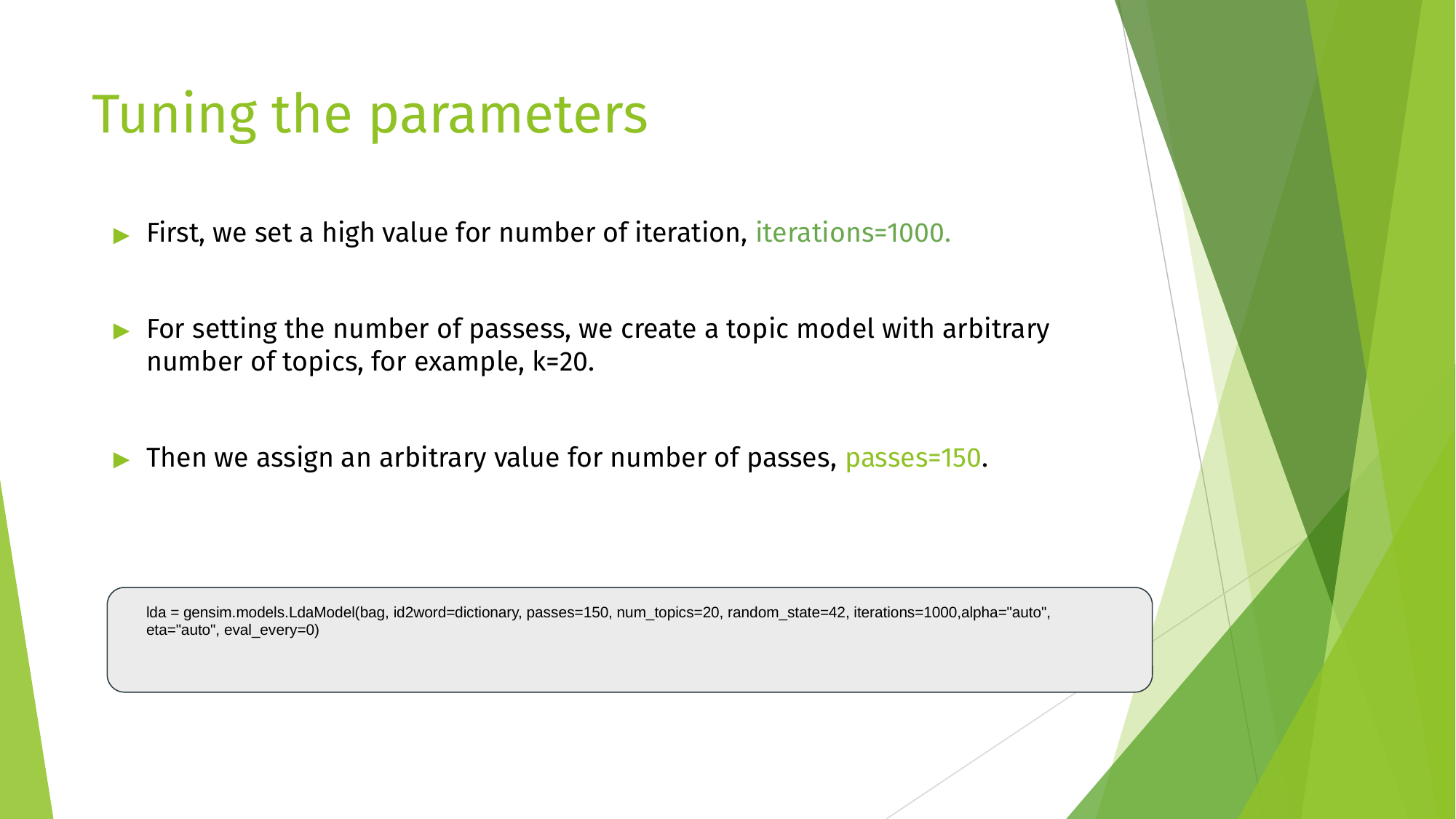

# Tuning the parameters
First, we set a high value for number of iteration, iterations=1000.

For setting the number of passess, we create a topic model with arbitrary number of topics, for example, k=20.

Then we assign an arbitrary value for number of passes, passes=150.

lda = gensim.models.LdaModel(bag, id2word=dictionary, passes=150, num_topics=20, random_state=42, iterations=1000,alpha="auto", eta="auto", eval_every=0)